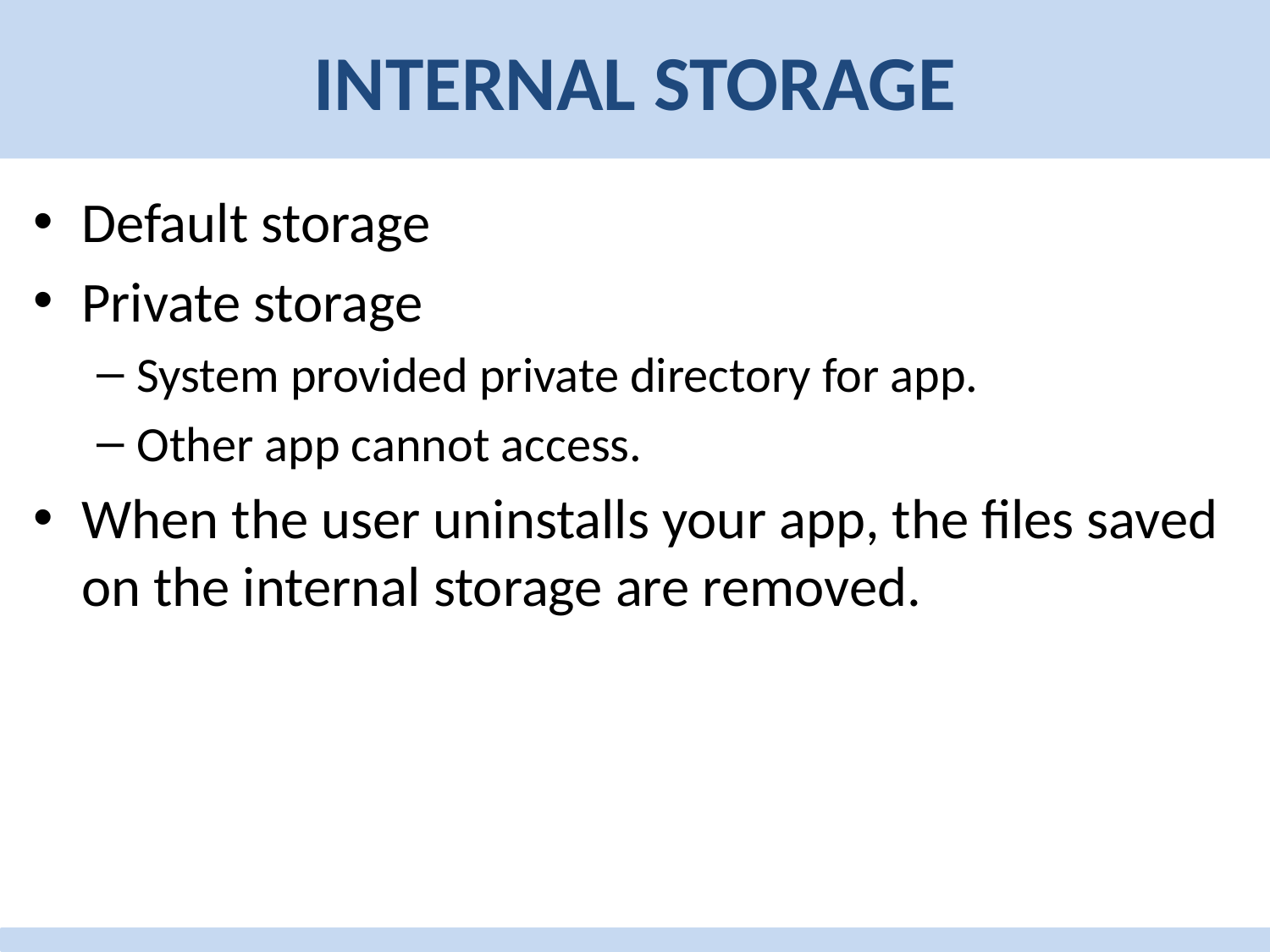

# Internal storage
Default storage
Private storage
System provided private directory for app.
Other app cannot access.
When the user uninstalls your app, the files saved on the internal storage are removed.